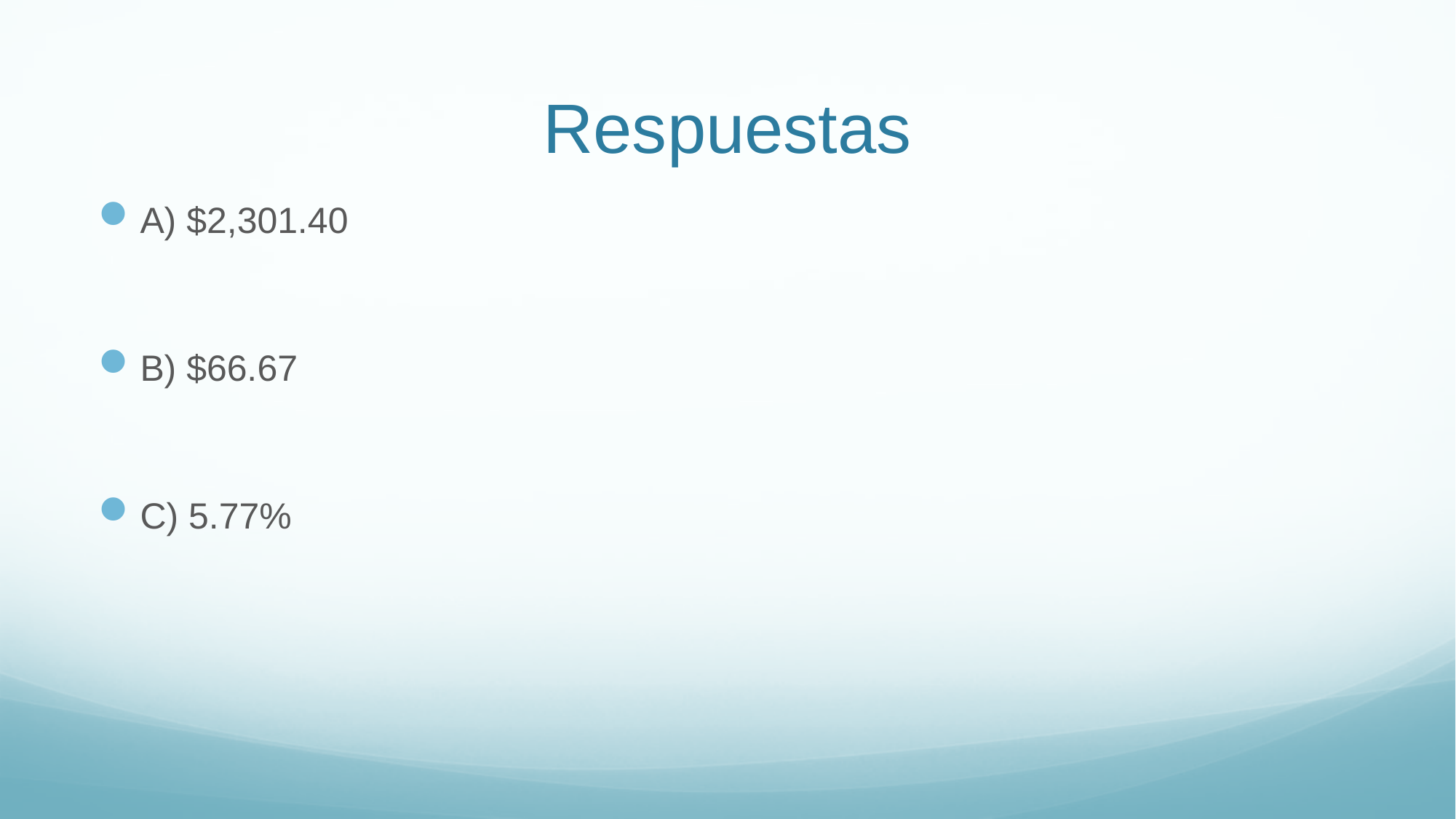

# Respuestas
A) $2,301.40

B) $66.67

C) 5.77%